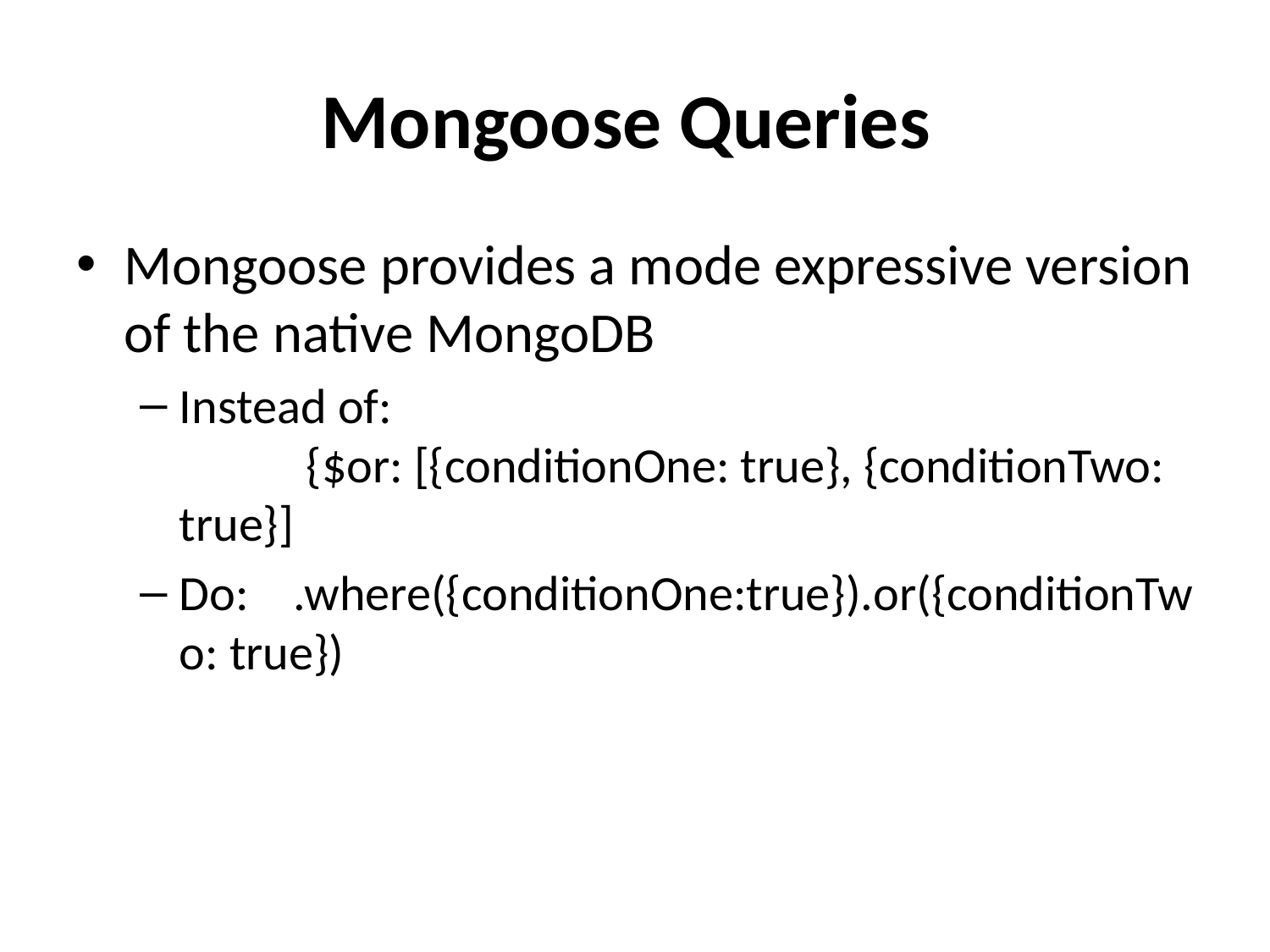

# Mongoose Queries
Mongoose provides a mode expressive version of the native MongoDB
Instead of:
	{$or: [{conditionOne: true}, {conditionTwo: true}]
Do:    .where({conditionOne:true}).or({conditionTwo: true})